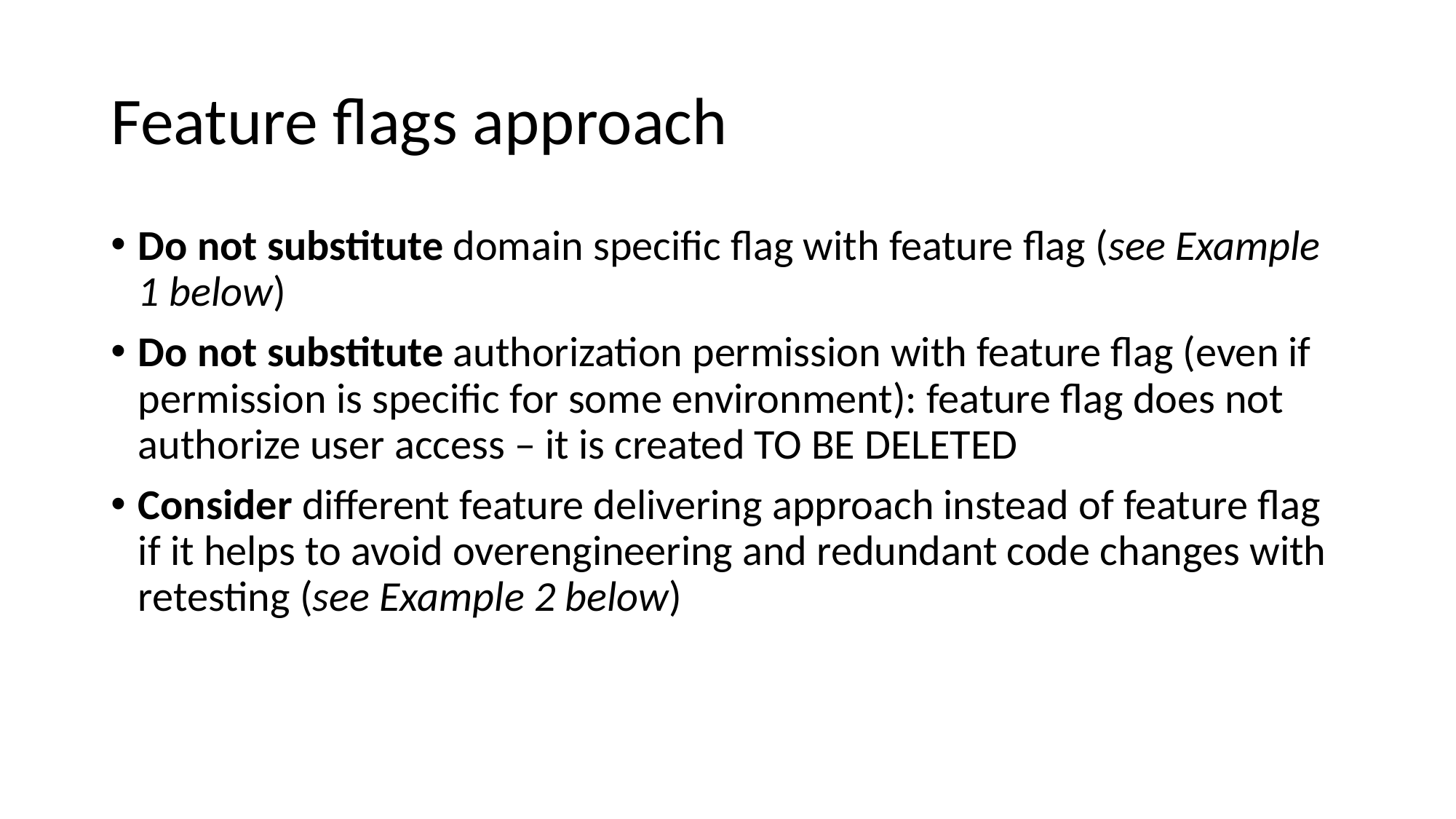

# Feature flags approach
Do not substitute domain specific flag with feature flag (see Example 1 below)
Do not substitute authorization permission with feature flag (even if permission is specific for some environment): feature flag does not authorize user access – it is created TO BE DELETED
Consider different feature delivering approach instead of feature flag if it helps to avoid overengineering and redundant code changes with retesting (see Example 2 below)